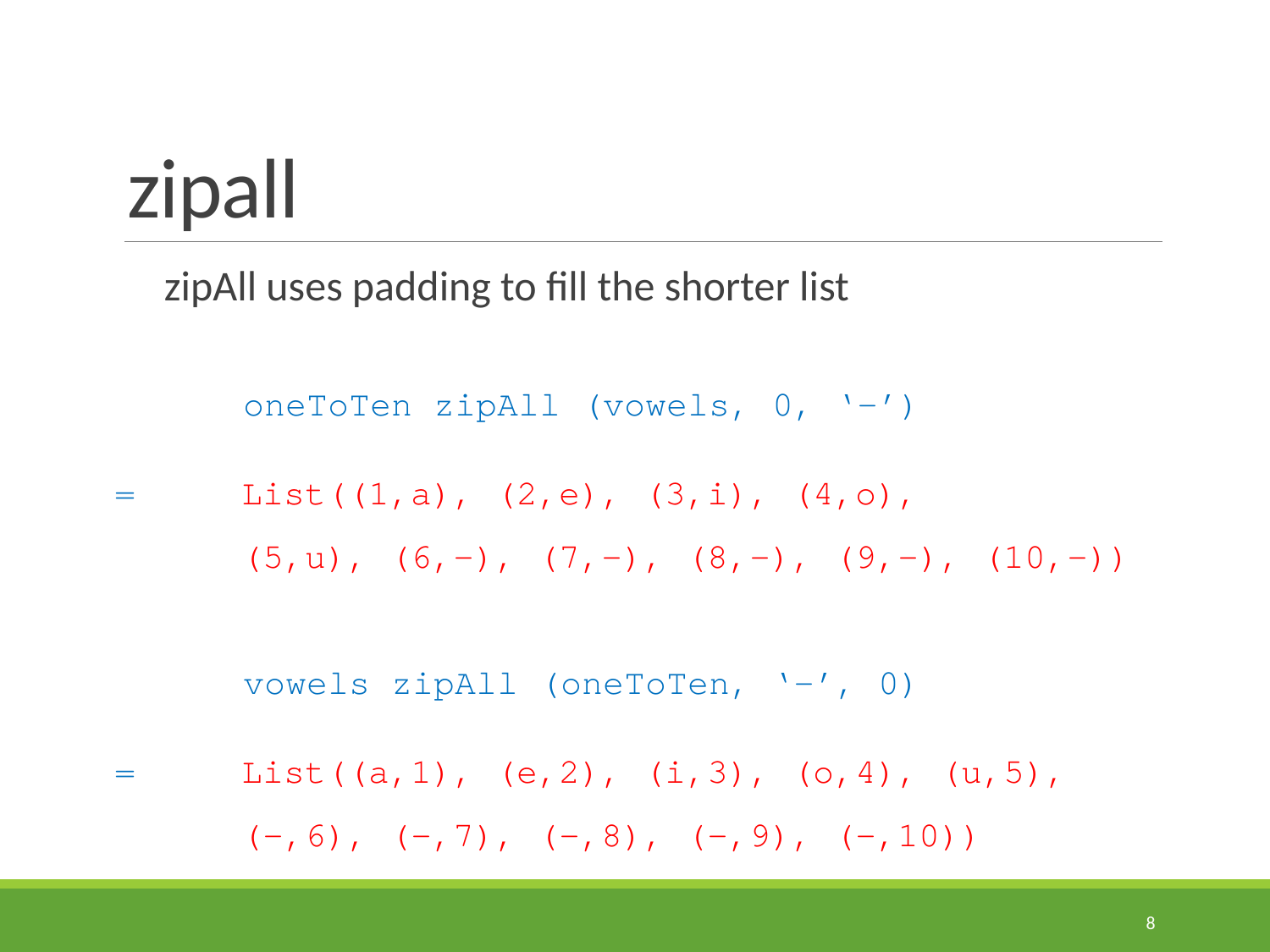

# zipall
zipAll uses padding to fill the shorter list
	oneToTen zipAll (vowels, 0, ‘-’)
=	List((1,a), (2,e), (3,i), (4,o),
	(5,u), (6,-), (7,-), (8,-), (9,-), (10,-))
	vowels zipAll (oneToTen, ‘-’, 0)
=	List((a,1), (e,2), (i,3), (o,4), (u,5),
	(-,6), (-,7), (-,8), (-,9), (-,10))

8